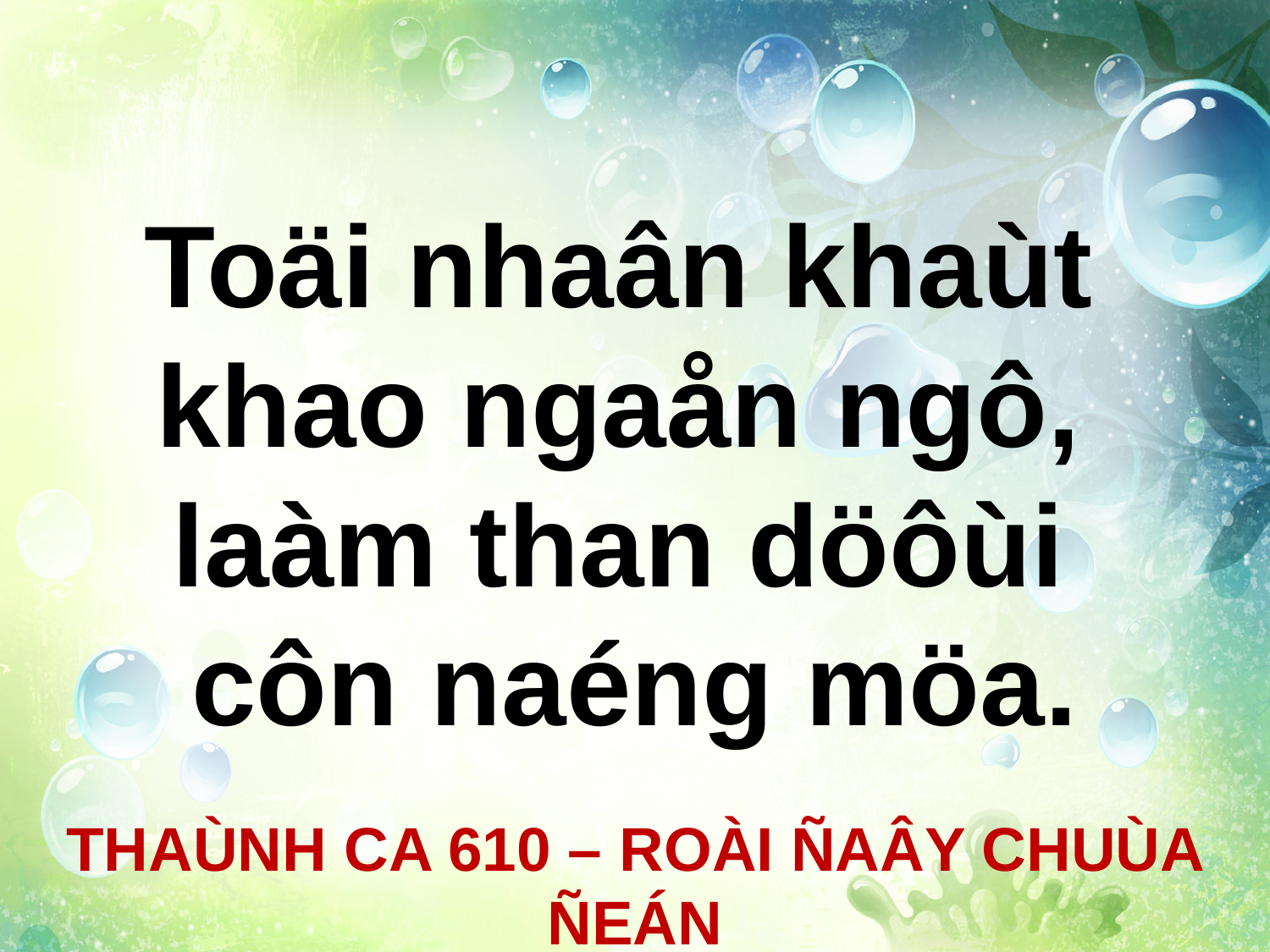

Toäi nhaân khaùt
khao ngaån ngô,
laàm than döôùi
côn naéng möa.
THAÙNH CA 610 – ROÀI ÑAÂY CHUÙA ÑEÁN